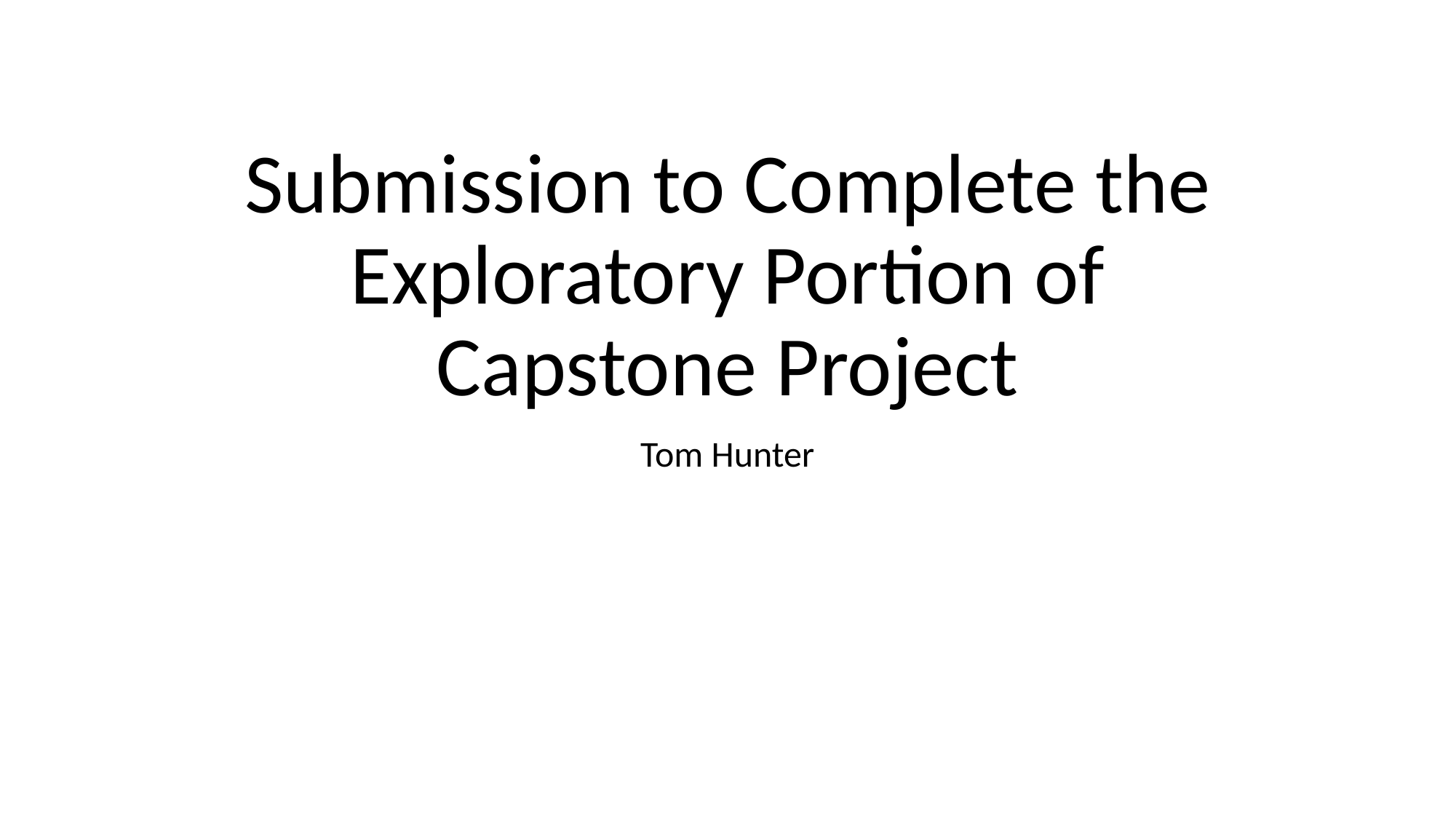

# Submission to Complete the Exploratory Portion of Capstone Project
Tom Hunter